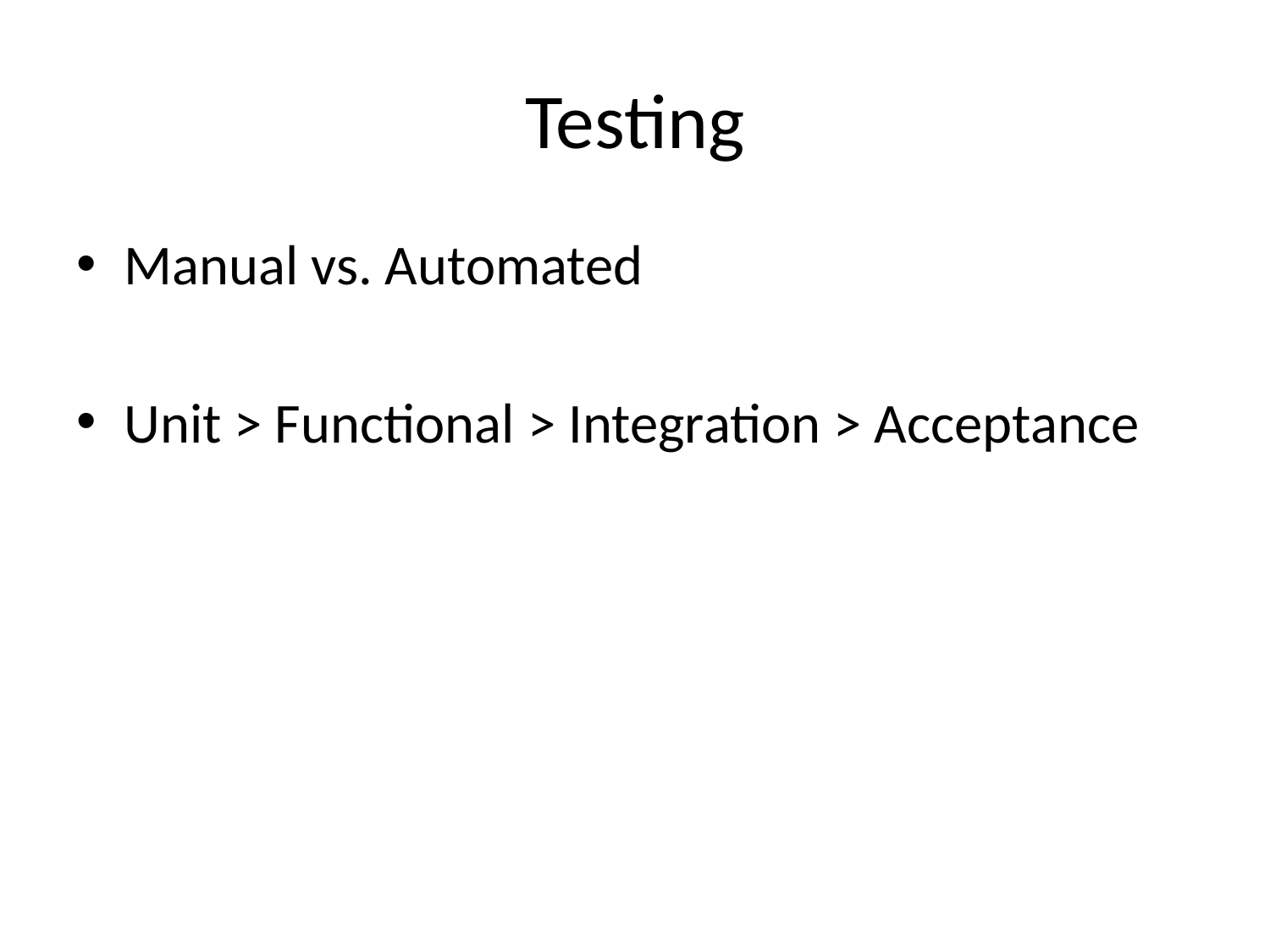

# Testing
Manual vs. Automated

Unit > Functional > Integration > Acceptance